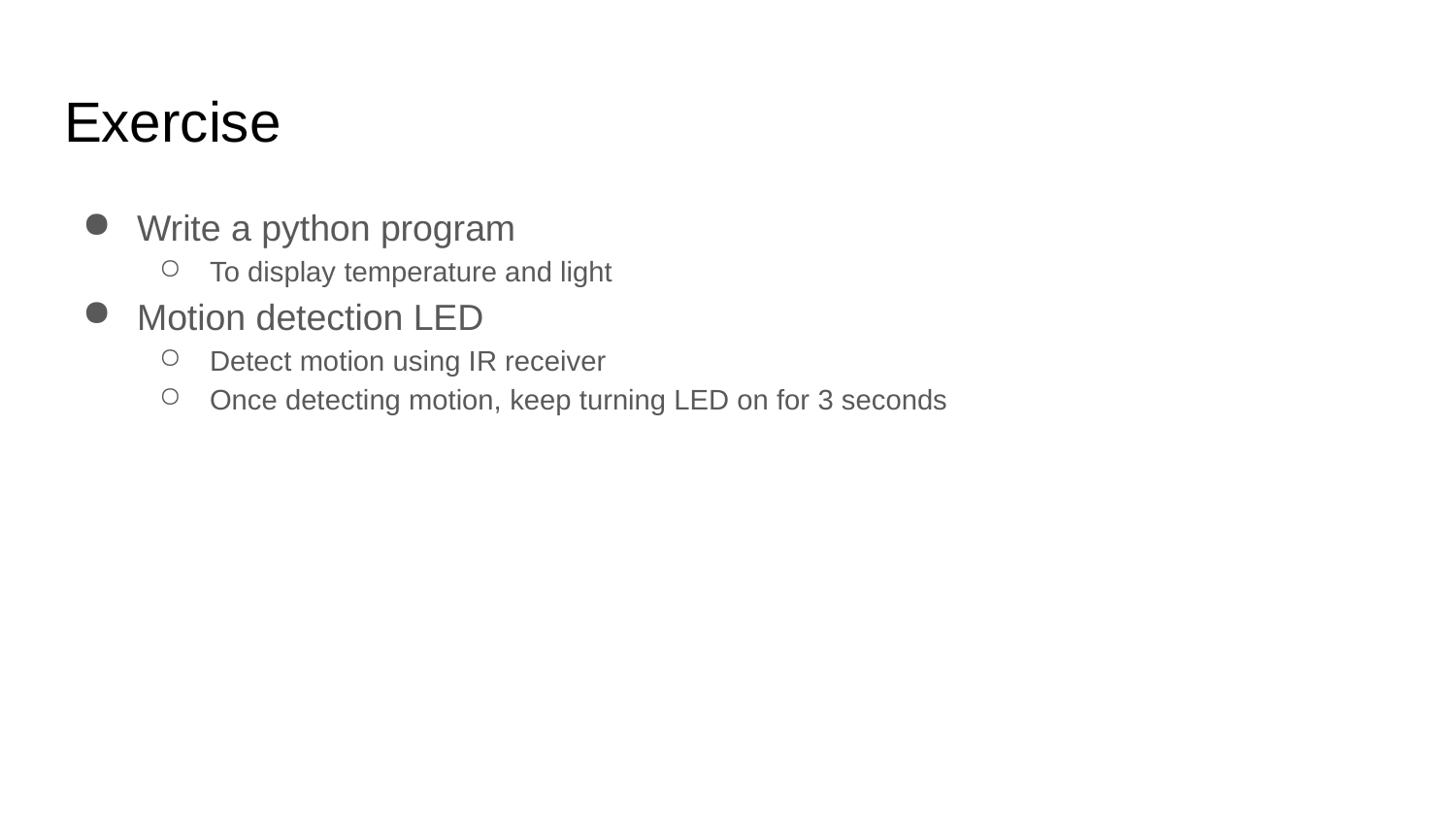

# Exercise
Write a python program
To display temperature and light
Motion detection LED
Detect motion using IR receiver
Once detecting motion, keep turning LED on for 3 seconds